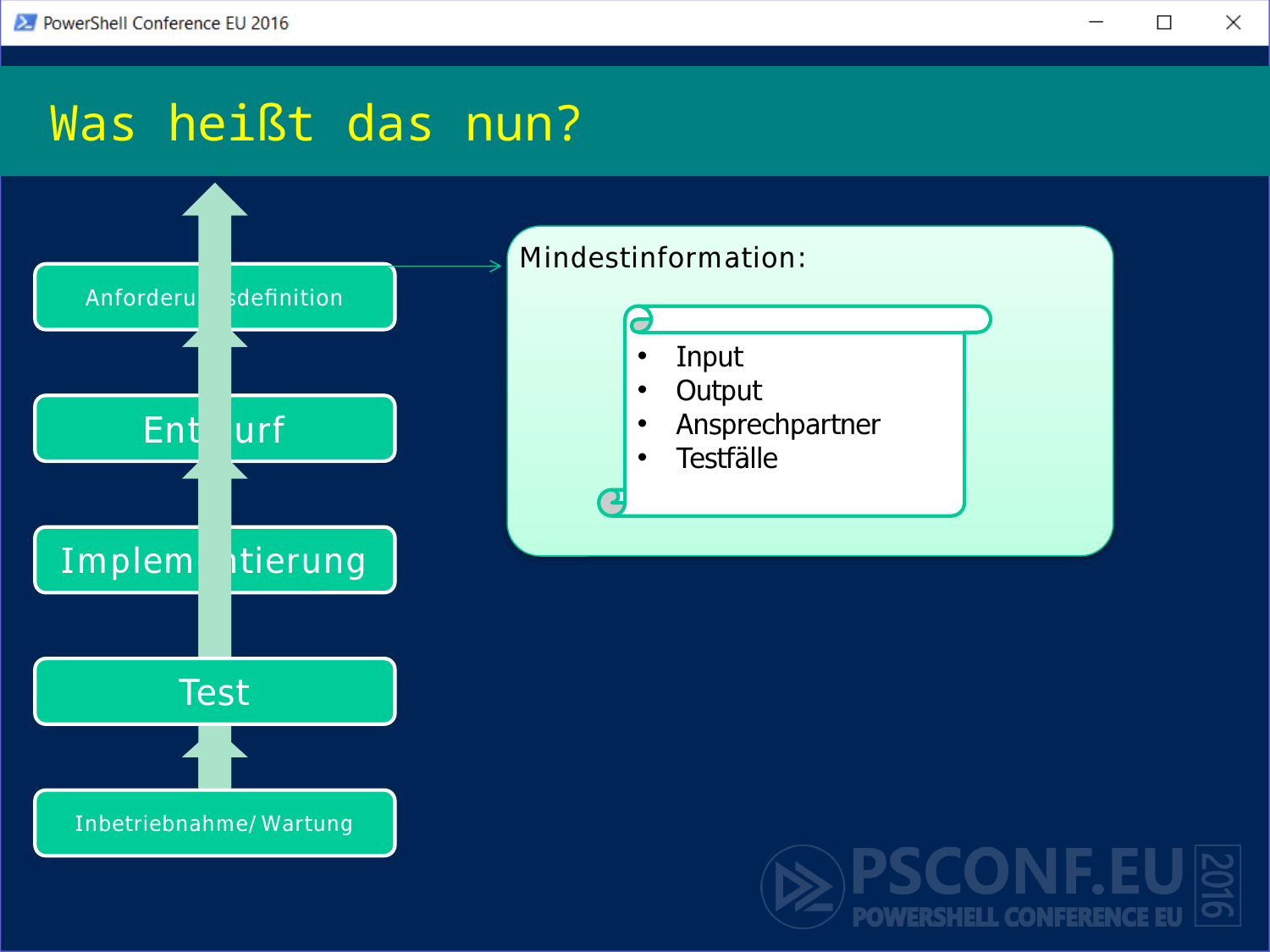

# Was heißt das nun?

Mindestinformation:

Anforderungsdefinition
Entwurf
Implementierung
Test
Inbetriebnahme/Wartung
 Input
 Output
 Ansprechpartner
 Testfälle